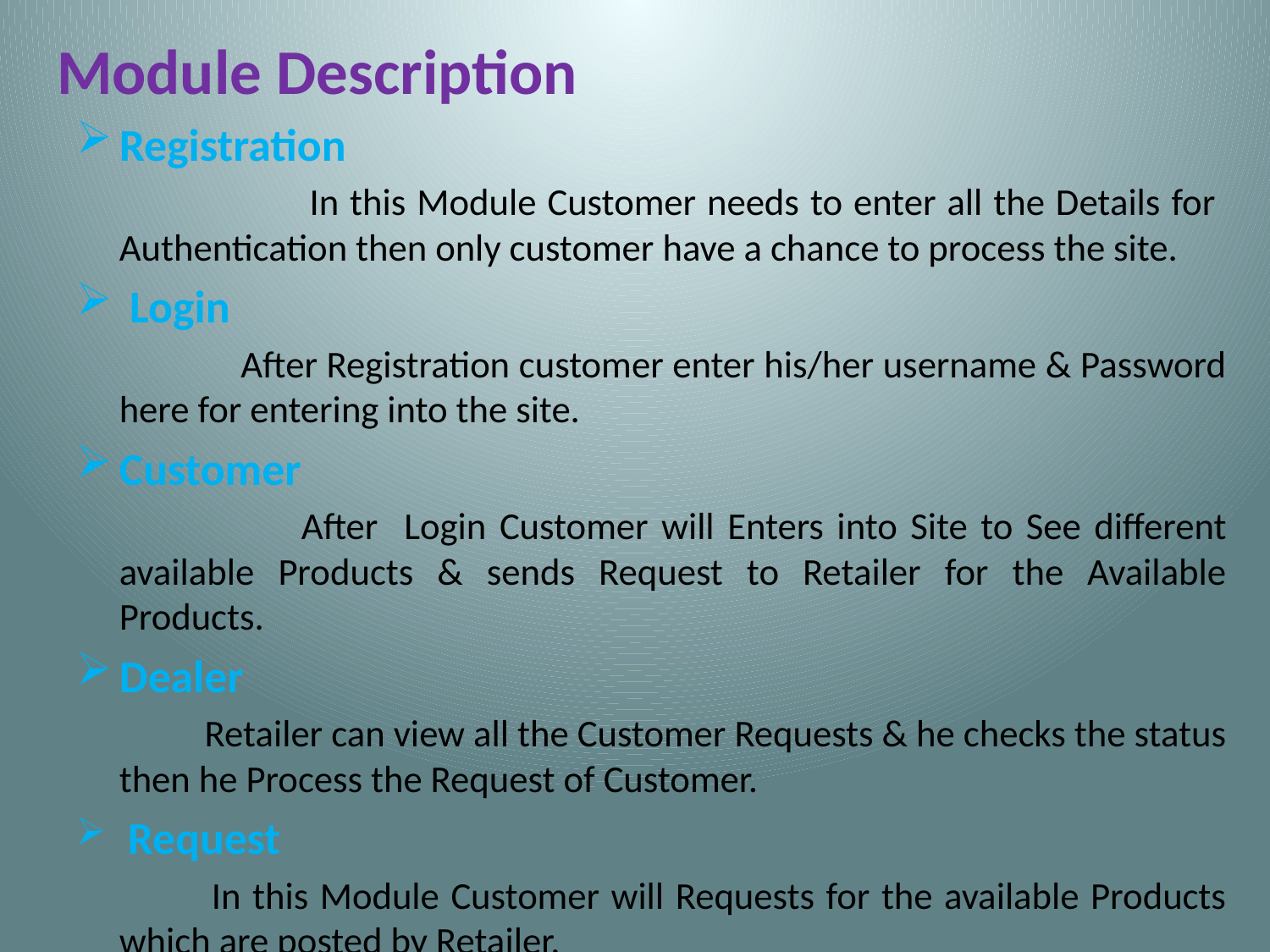

# Module Description
Registration
                     In this Module Customer needs to enter all the Details for  Authentication then only customer have a chance to process the site.
 Login
                  After Registration customer enter his/her username & Password here for entering into the site.
Customer
                 After  Login Customer will Enters into Site to See different available Products & sends Request to Retailer for the Available Products.
Dealer
               Retailer can view all the Customer Requests & he checks the status then he Process the Request of Customer.
 Request
	        In this Module Customer will Requests for the available Products which are posted by Retailer.